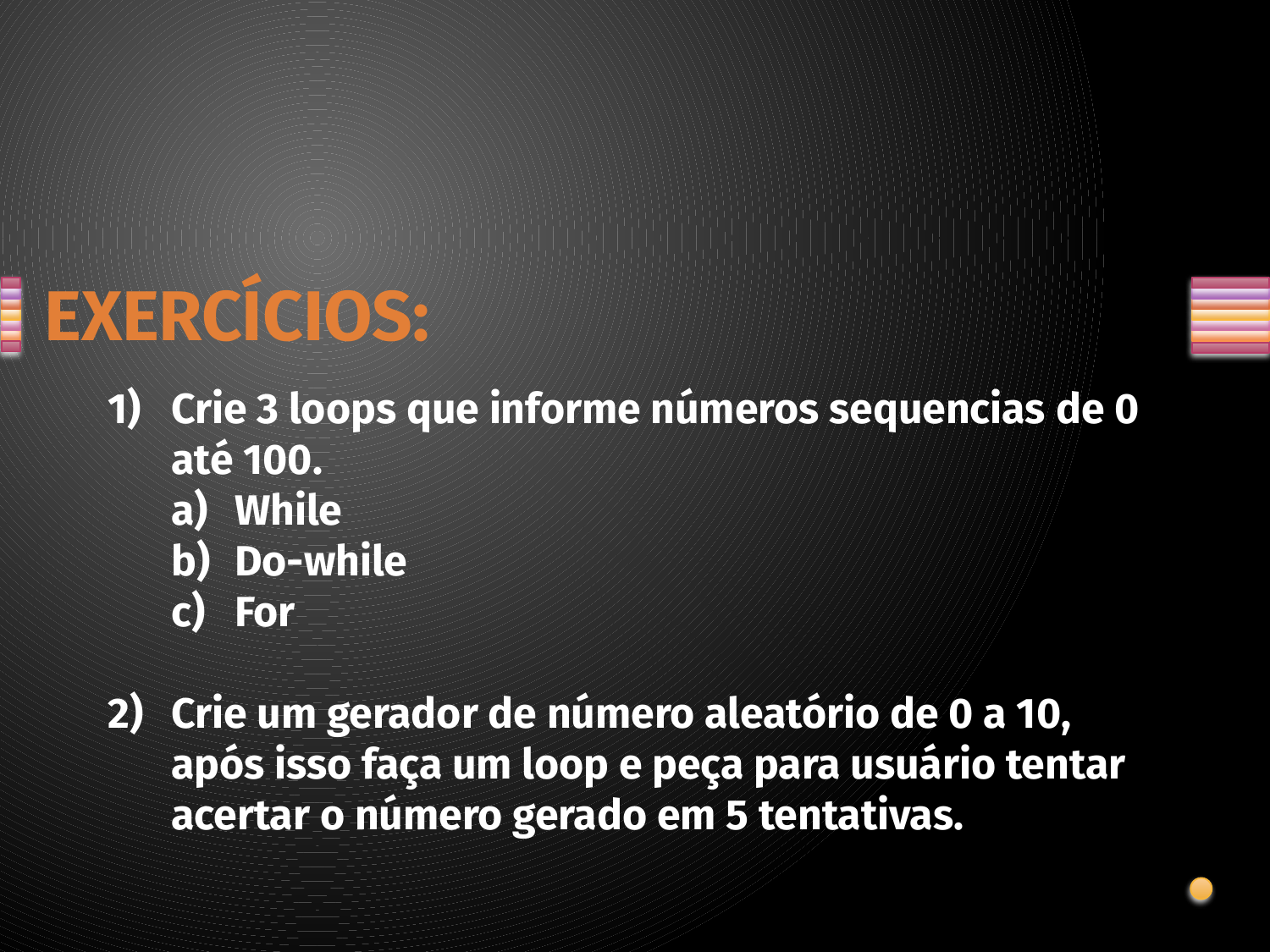

# EXERCÍCIOS:
Crie 3 loops que informe números sequencias de 0 até 100.
While
Do-while
For

Crie um gerador de número aleatório de 0 a 10, após isso faça um loop e peça para usuário tentar acertar o número gerado em 5 tentativas.